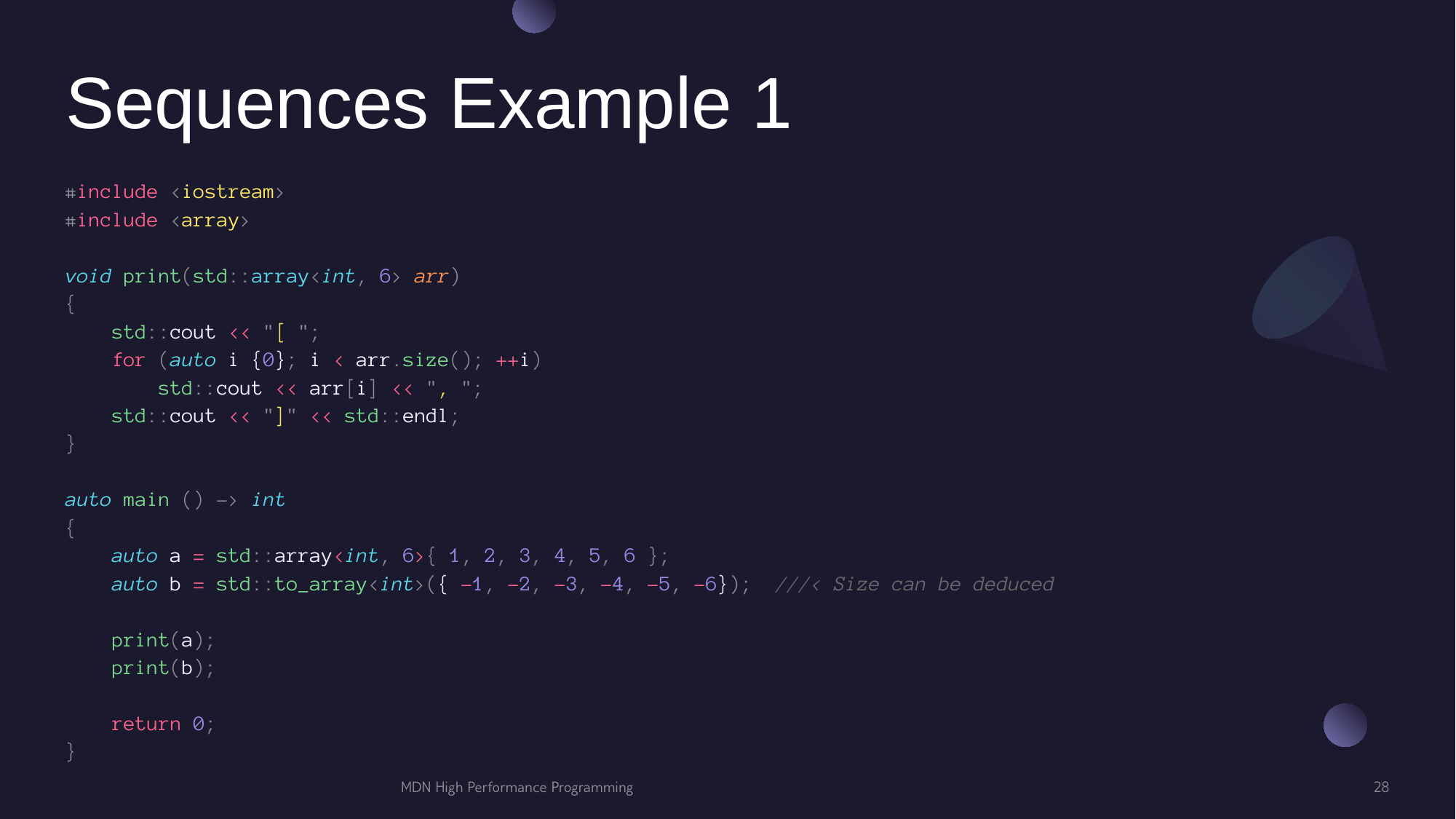

# Sequences Example 1
#include <iostream>
#include <array>
void print(std::array<int, 6> arr)
{
    std::cout << "[ ";
    for (auto i {0}; i < arr.size(); ++i)
        std::cout << arr[i] << ", ";
    std::cout << "]" << std::endl;
}
auto main () -> int
{
    auto a = std::array<int, 6>{ 1, 2, 3, 4, 5, 6 };
    auto b = std::to_array<int>({ -1, -2, -3, -4, -5, -6});  ///< Size can be deduced
    print(a);
    print(b);
    return 0;
}

MDN High Performance Programming
28